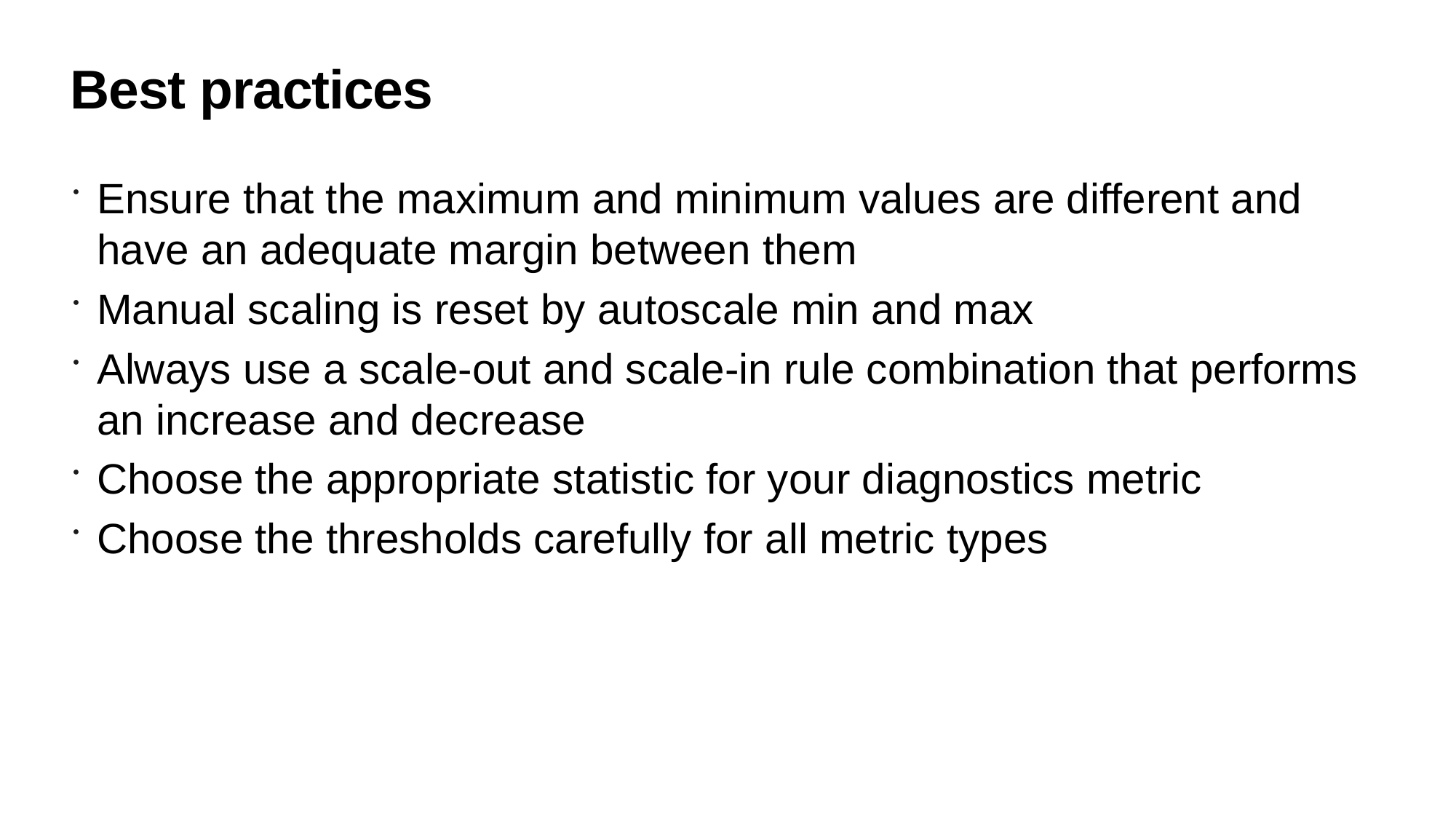

# Best practices
Ensure that the maximum and minimum values are different and have an adequate margin between them
Manual scaling is reset by autoscale min and max
Always use a scale-out and scale-in rule combination that performs an increase and decrease
Choose the appropriate statistic for your diagnostics metric
Choose the thresholds carefully for all metric types